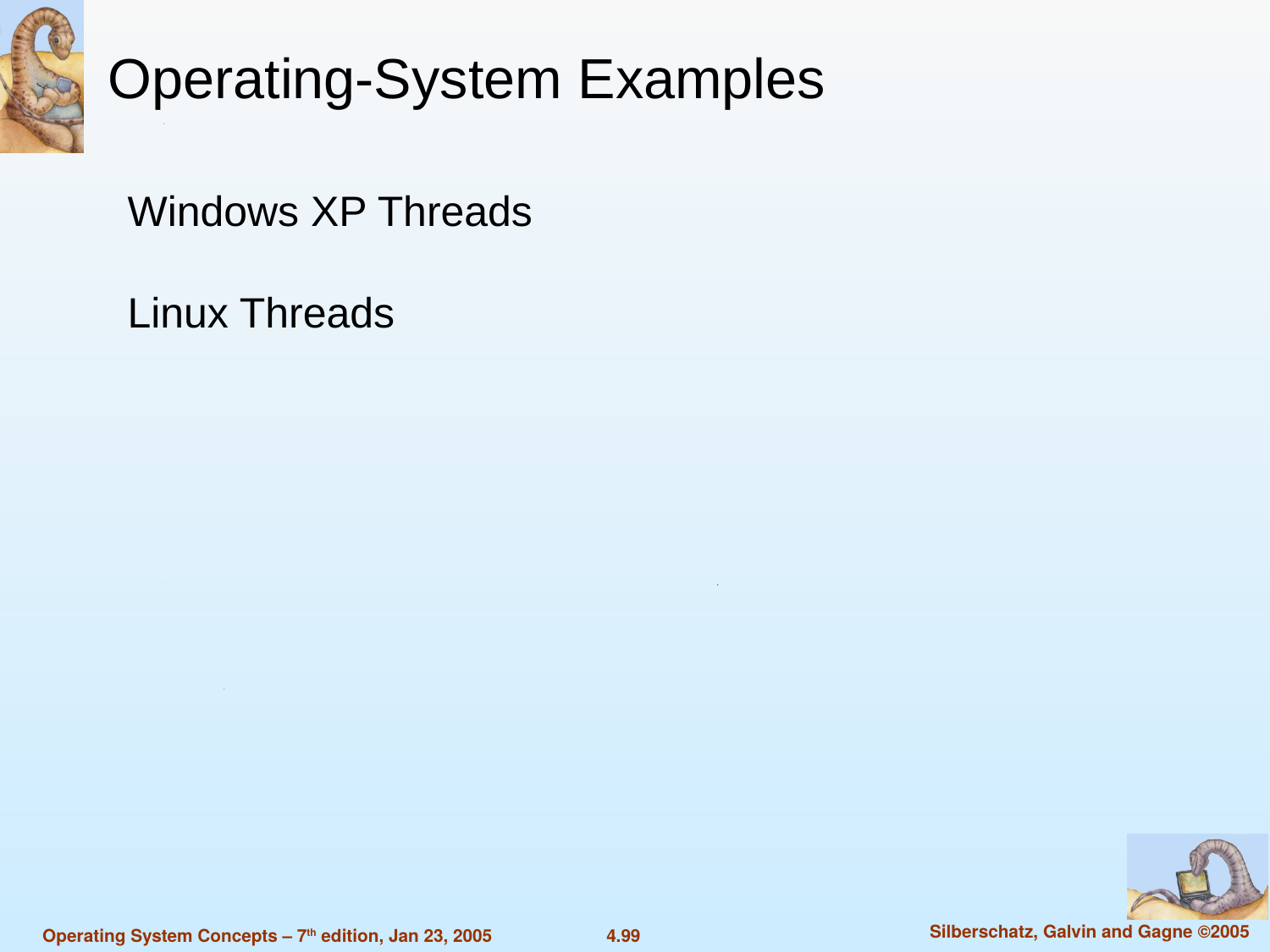

Operating-System Examples
Windows XP Threads

Linux Threads